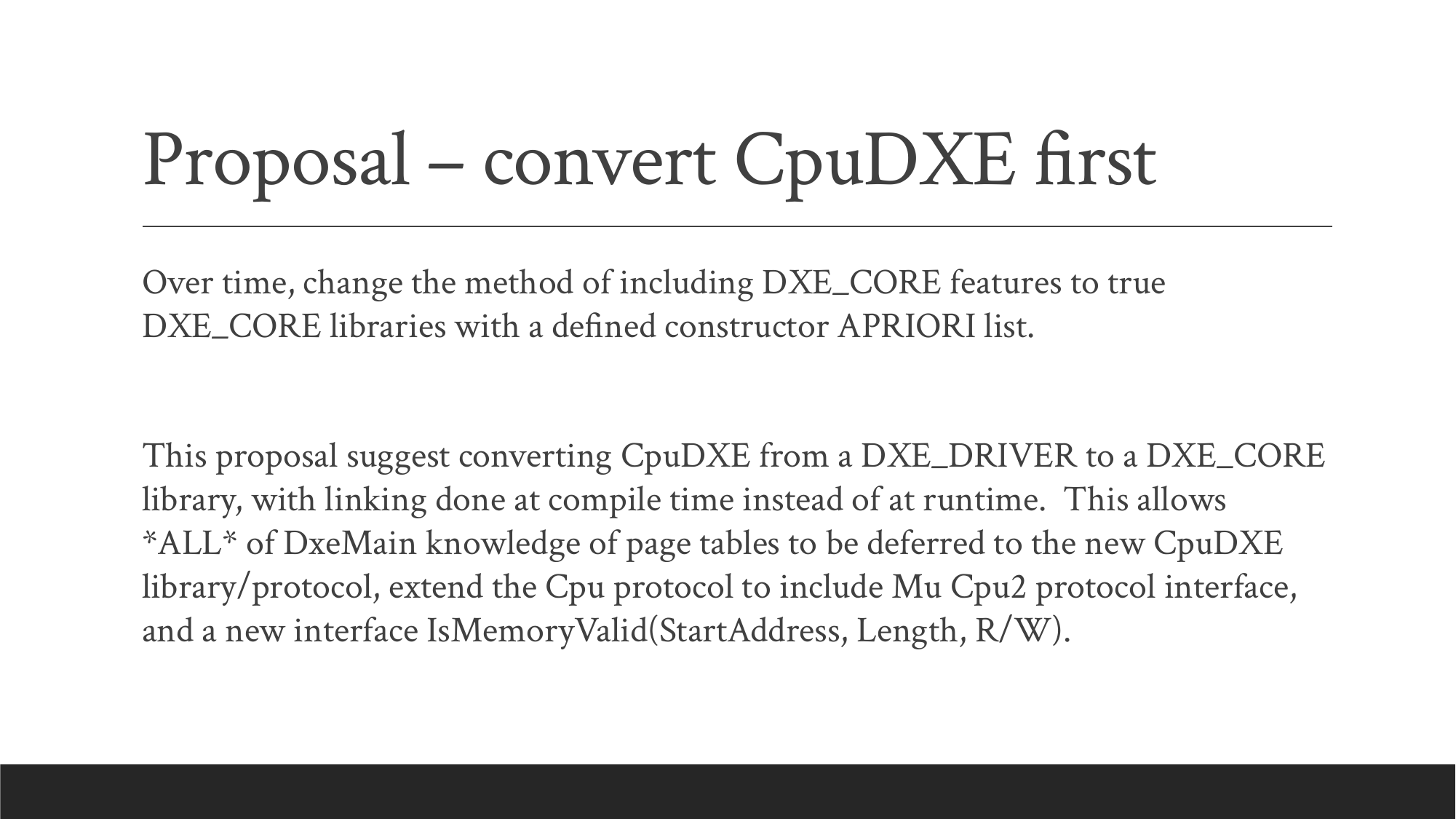

# Proposal – convert CpuDXE first
Over time, change the method of including DXE_CORE features to true DXE_CORE libraries with a defined constructor APRIORI list.

This proposal suggest converting CpuDXE from a DXE_DRIVER to a DXE_CORE library, with linking done at compile time instead of at runtime.  This allows *ALL* of DxeMain knowledge of page tables to be deferred to the new CpuDXE library/protocol, extend the Cpu protocol to include Mu Cpu2 protocol interface, and a new interface IsMemoryValid(StartAddress, Length, R/W).